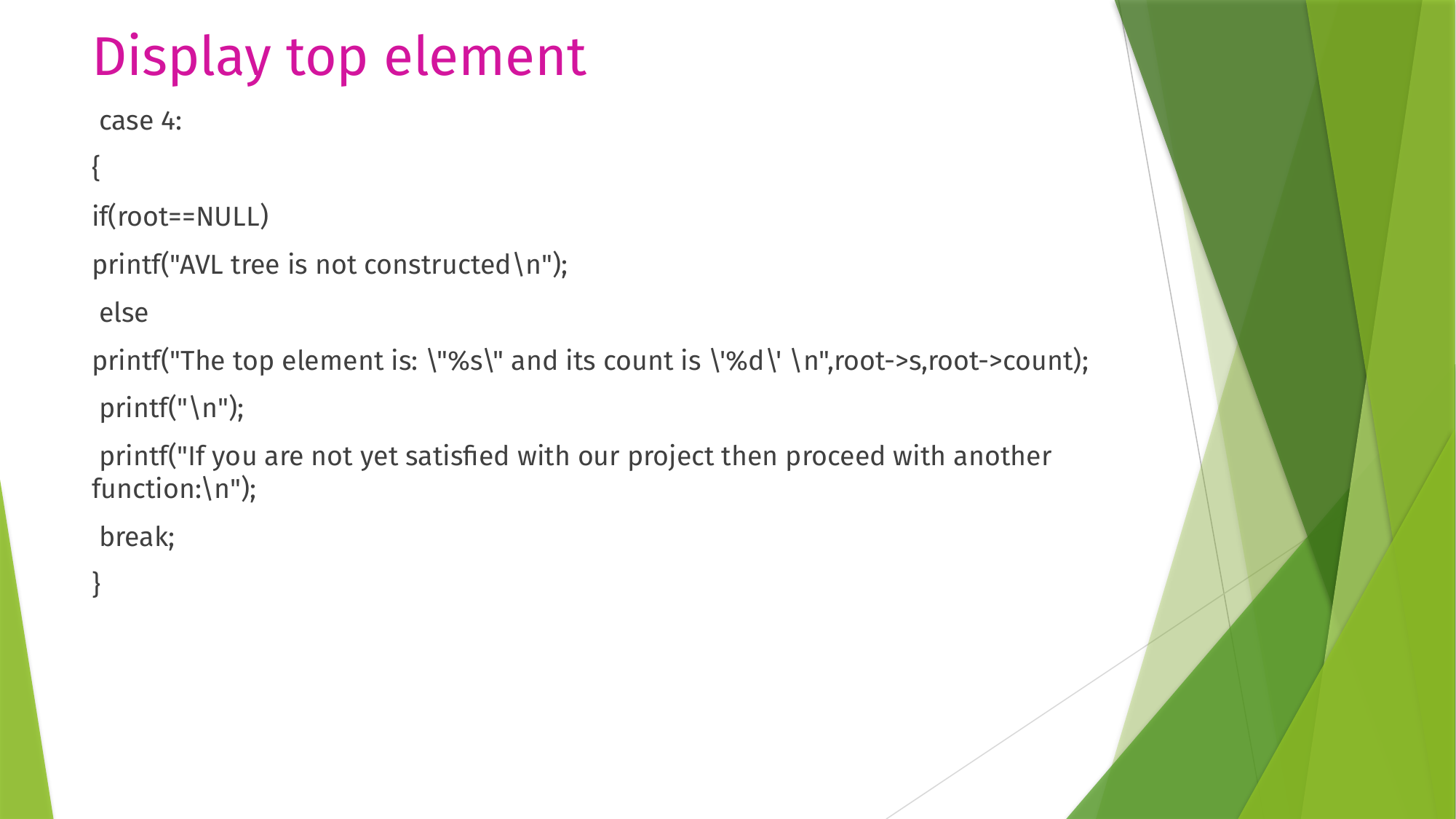

# Display top element
 case 4:
{
if(root==NULL)
printf("AVL tree is not constructed\n");
 else
printf("The top element is: \"%s\" and its count is \'%d\' \n",root->s,root->count);
 printf("\n");
 printf("If you are not yet satisfied with our project then proceed with another function:\n");
 break;
}